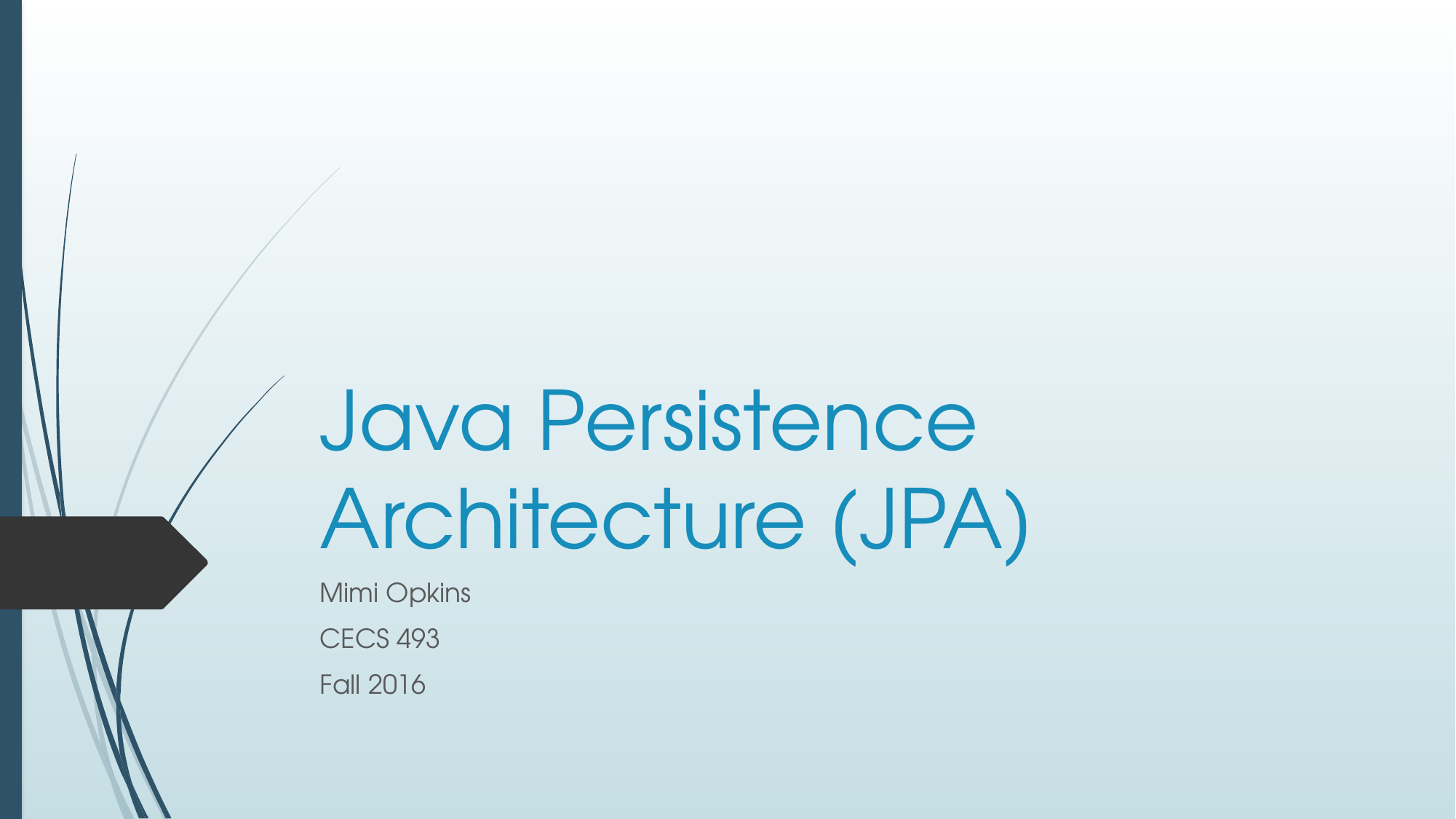

# Java Persistence Architecture (JPA)
Mimi Opkins
CECS 493
Fall 2016